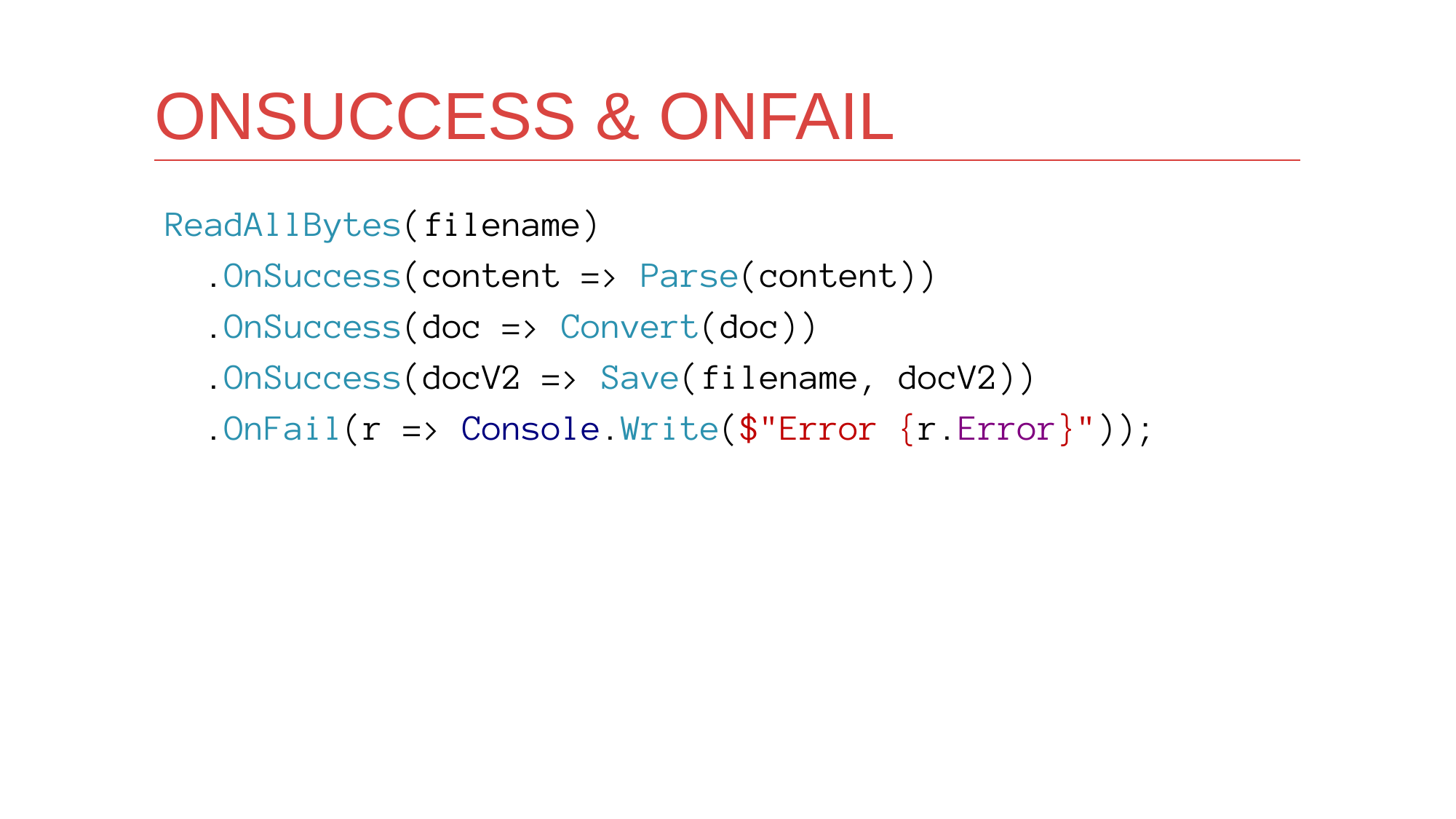

# OnSuccess & OnFail
ReadAllBytes(filename)
  .OnSuccess(content => Parse(content))
  .OnSuccess(doc => Convert(doc))
  .OnSuccess(docV2 => Save(filename, docV2))
  .OnFail(r => Console.Write($"Error {r.Error}"));